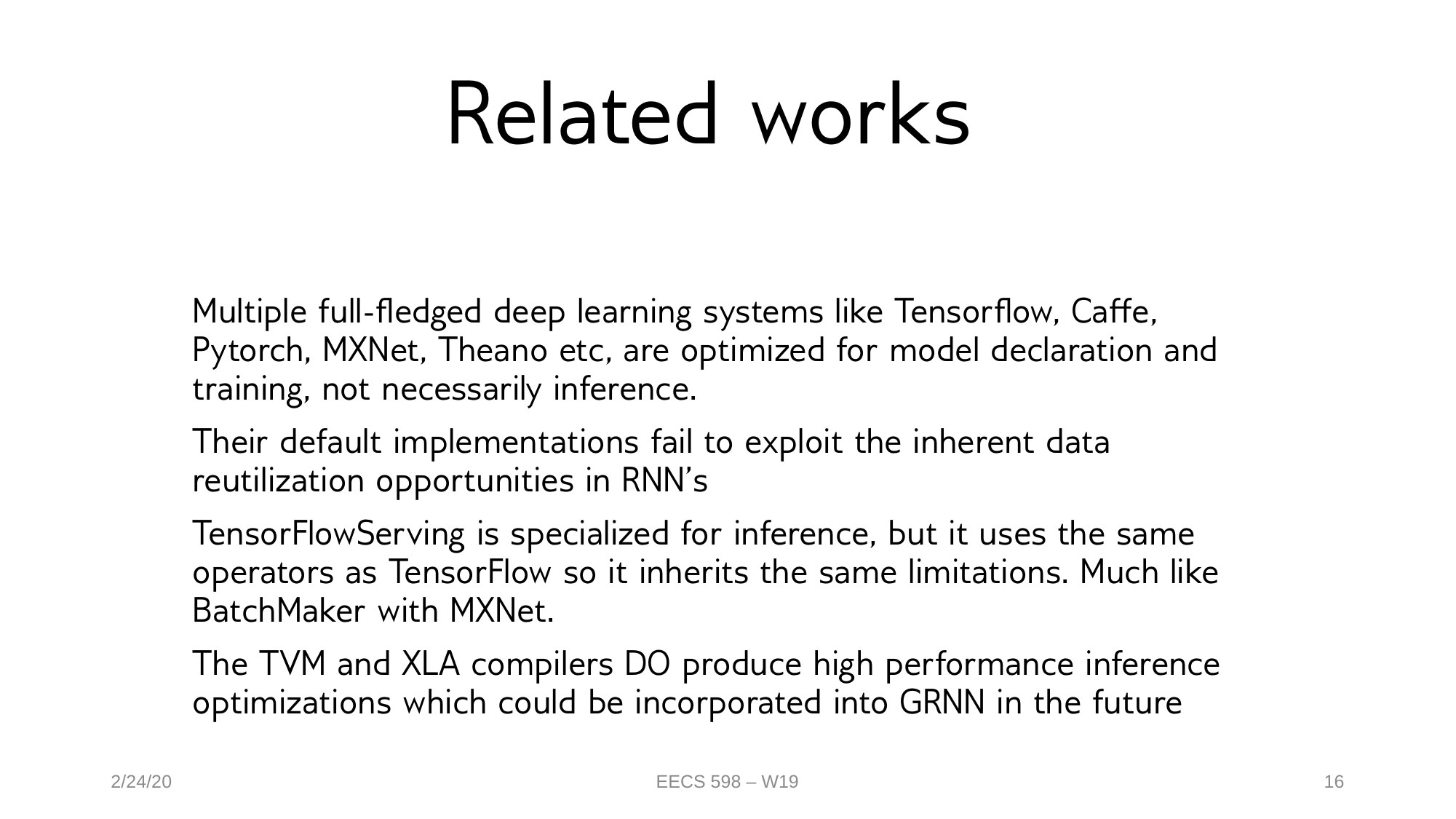

# Related works
Multiple full-fledged deep learning systems like Tensorflow, Caffe, Pytorch, MXNet, Theano etc, are optimized for model declaration and training, not necessarily inference.
Their default implementations fail to exploit the inherent data reutilization opportunities in RNN’s
TensorFlowServing is specialized for inference, but it uses the same operators as TensorFlow so it inherits the same limitations. Much like BatchMaker with MXNet.
The TVM and XLA compilers DO produce high performance inference optimizations which could be incorporated into GRNN in the future

2/24/20
EECS 598 – W19
16